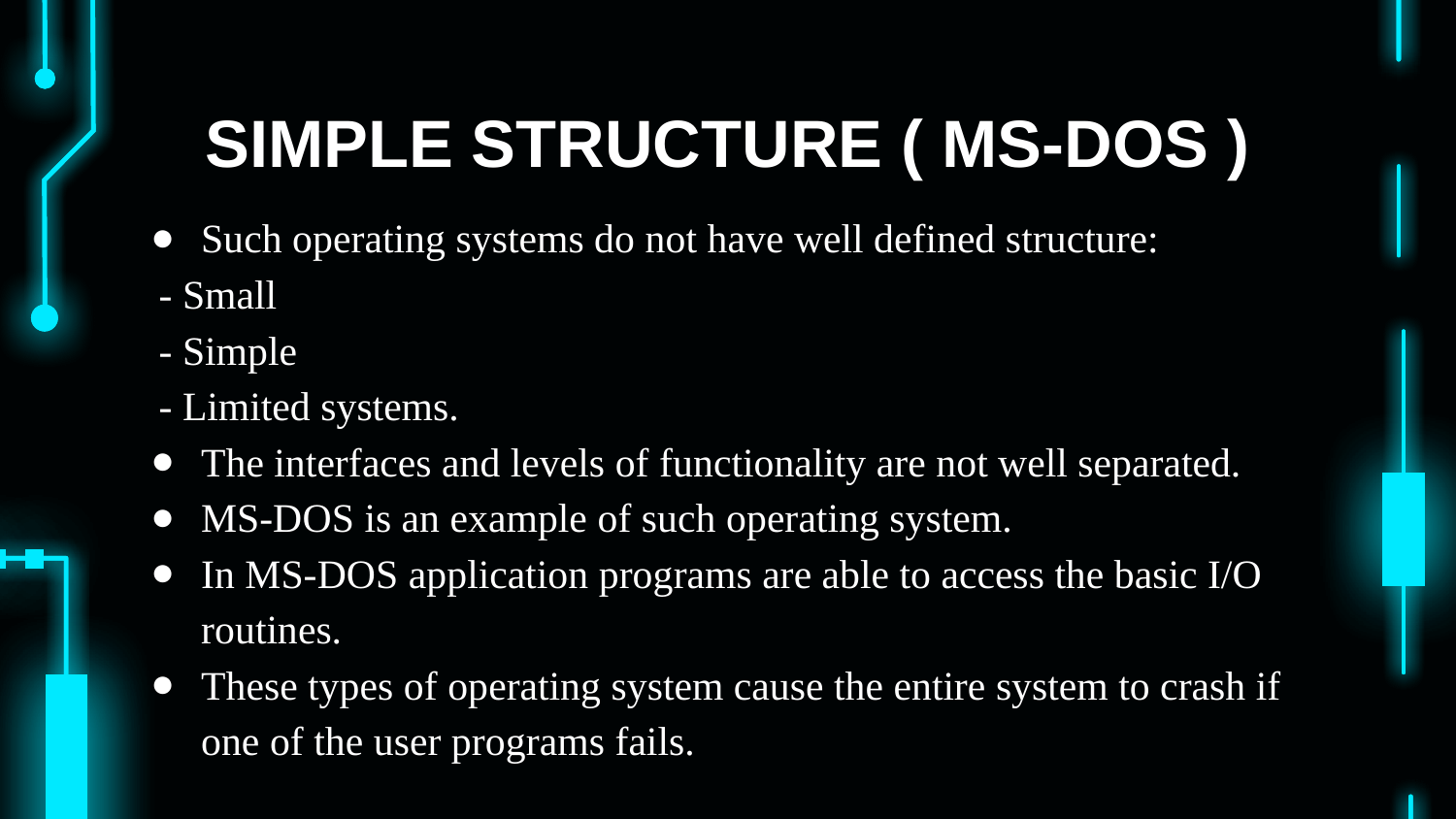

# SIMPLE STRUCTURE ( MS-DOS )
Such operating systems do not have well defined structure:
   - Small
   - Simple
   - Limited systems.
The interfaces and levels of functionality are not well separated.
MS-DOS is an example of such operating system.
In MS-DOS application programs are able to access the basic I/O routines.
These types of operating system cause the entire system to crash if one of the user programs fails.